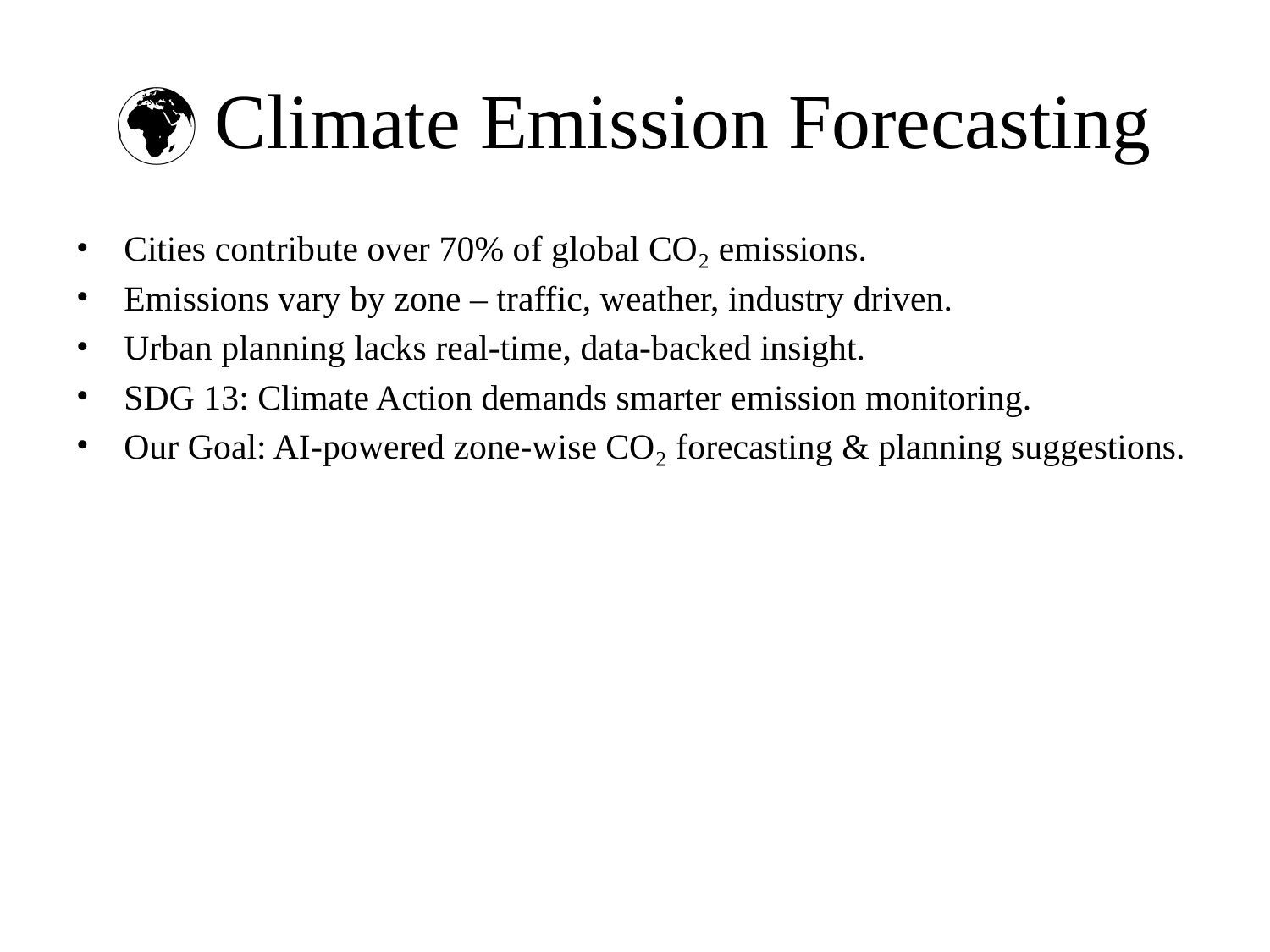

# 🌍 Climate Emission Forecasting
Cities contribute over 70% of global CO₂ emissions.
Emissions vary by zone – traffic, weather, industry driven.
Urban planning lacks real-time, data-backed insight.
SDG 13: Climate Action demands smarter emission monitoring.
Our Goal: AI-powered zone-wise CO₂ forecasting & planning suggestions.